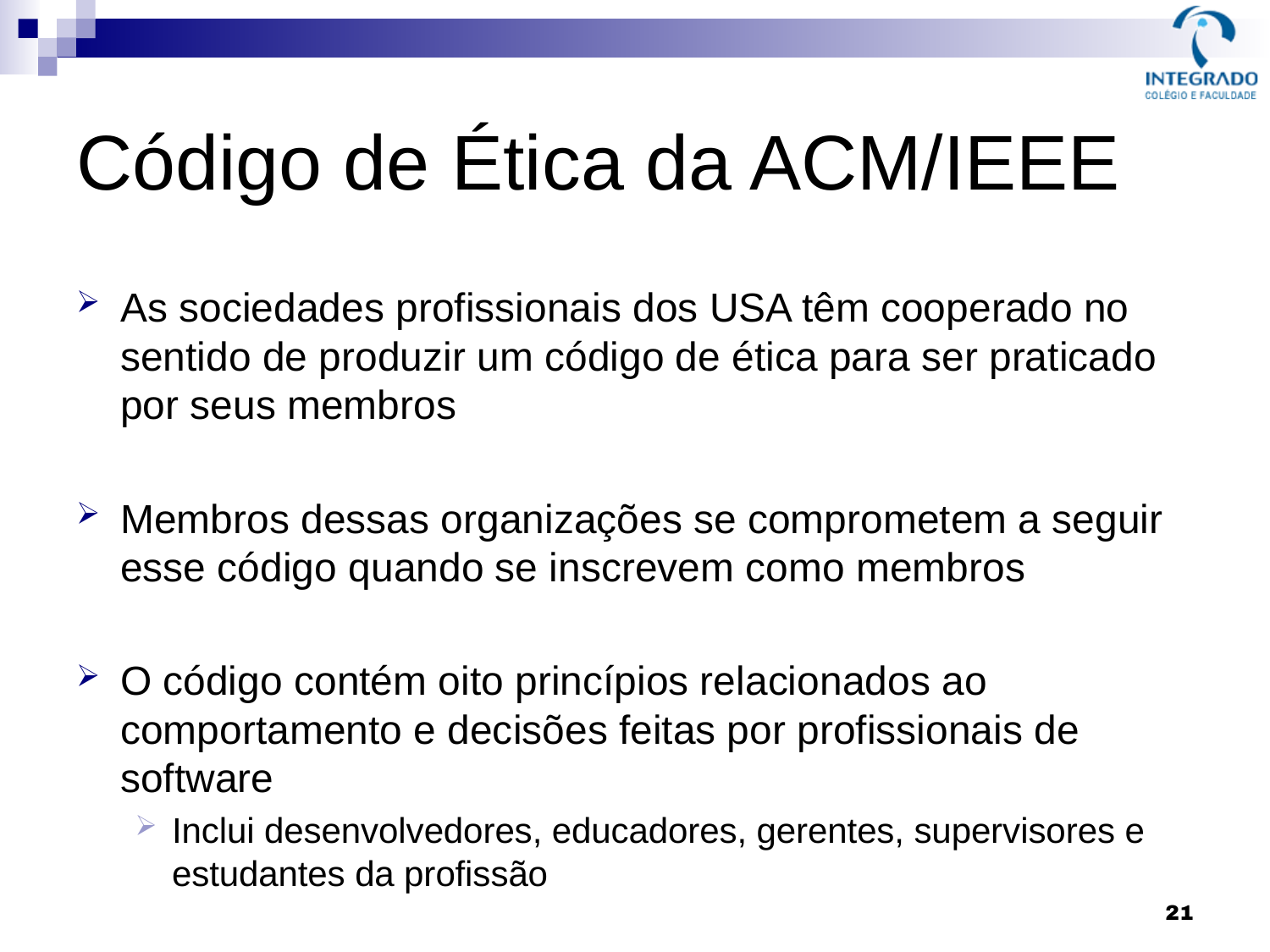

# Código de Ética da ACM/IEEE
As sociedades profissionais dos USA têm cooperado no sentido de produzir um código de ética para ser praticado por seus membros

Membros dessas organizações se comprometem a seguir esse código quando se inscrevem como membros

O código contém oito princípios relacionados ao comportamento e decisões feitas por profissionais de software
Inclui desenvolvedores, educadores, gerentes, supervisores e estudantes da profissão
21